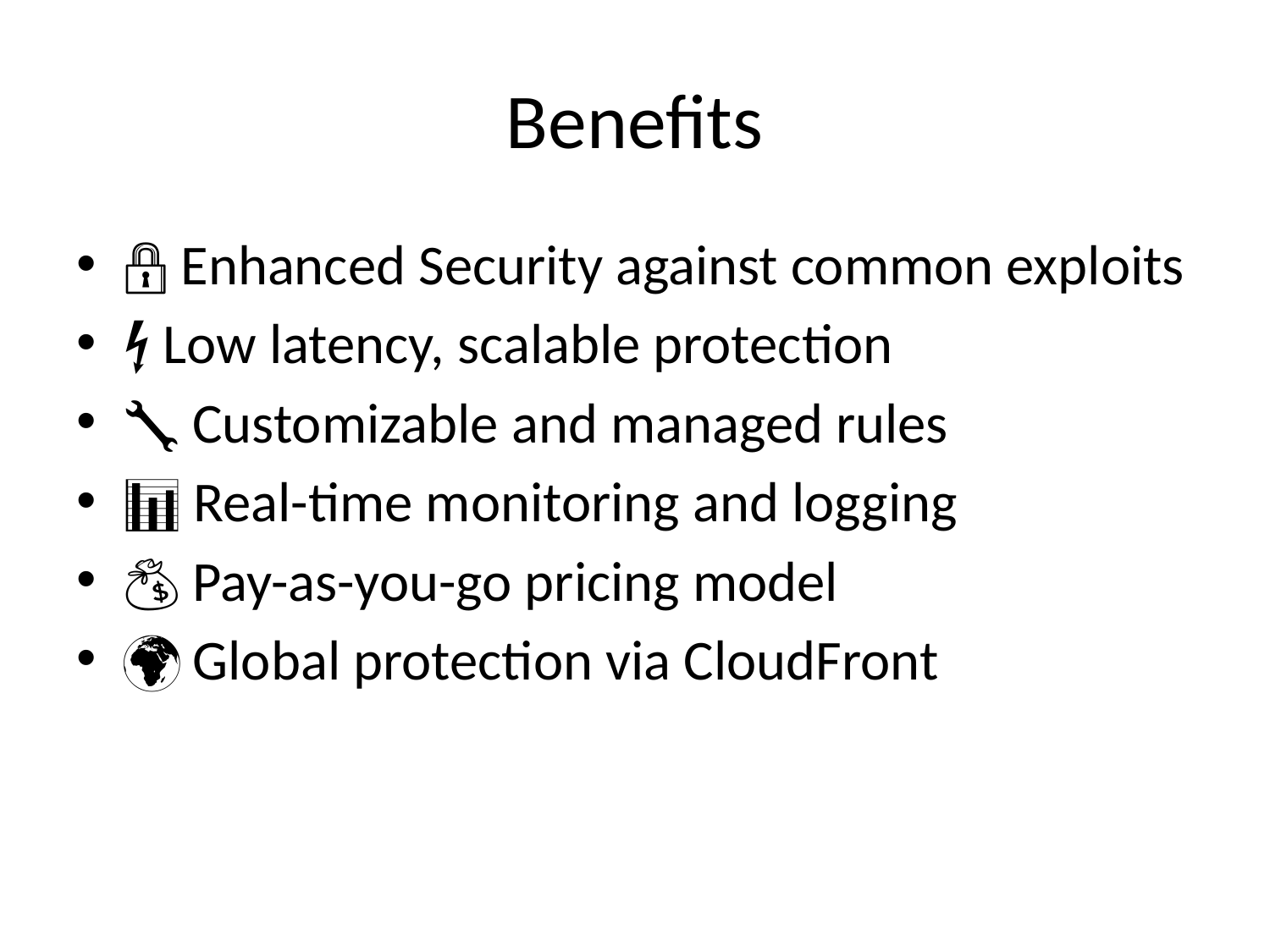

# Benefits
🔒 Enhanced Security against common exploits
⚡ Low latency, scalable protection
🔧 Customizable and managed rules
📊 Real-time monitoring and logging
💰 Pay-as-you-go pricing model
🌍 Global protection via CloudFront